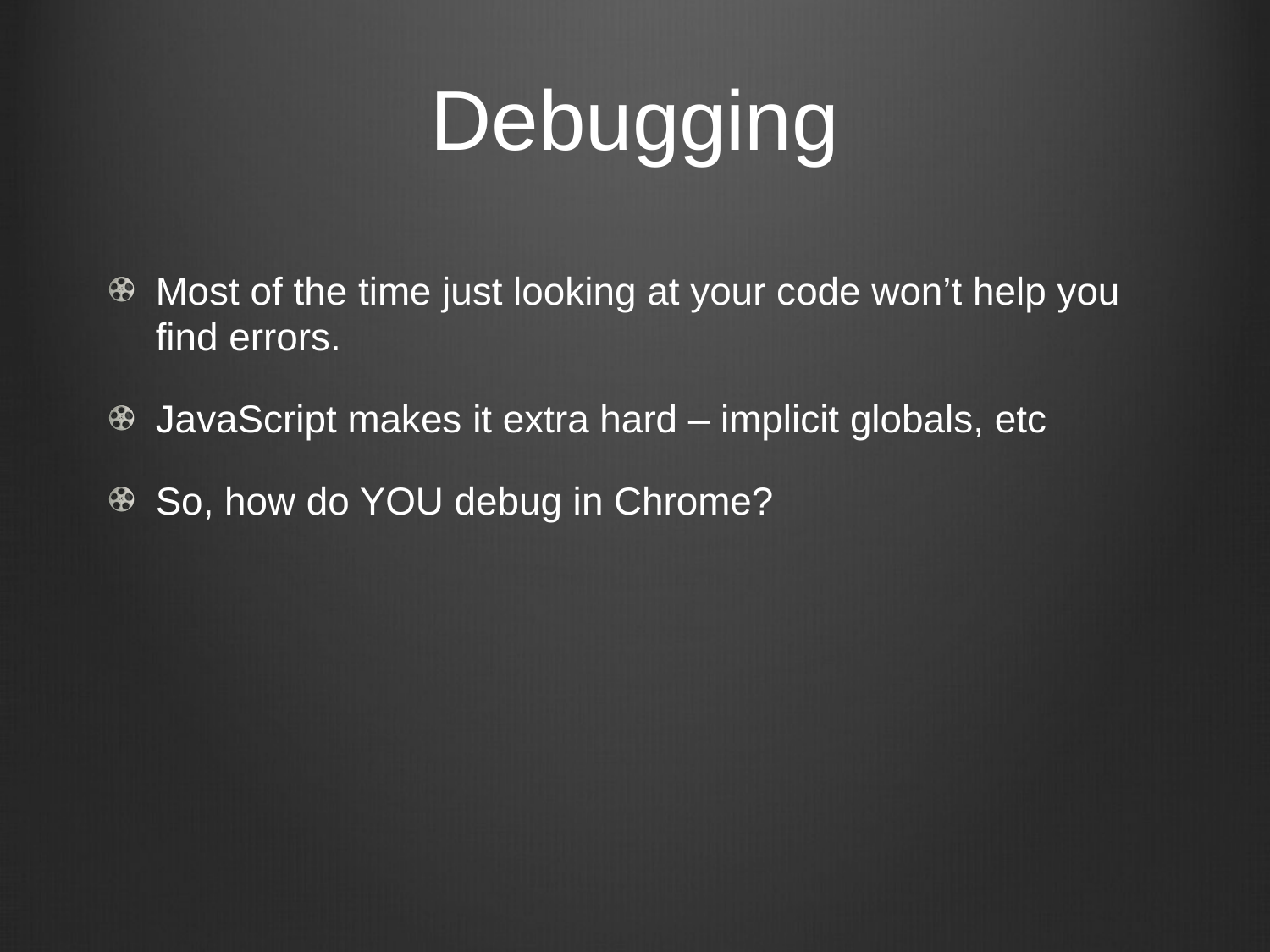

# Debugging
Most of the time just looking at your code won’t help you find errors.
JavaScript makes it extra hard – implicit globals, etc
So, how do YOU debug in Chrome?